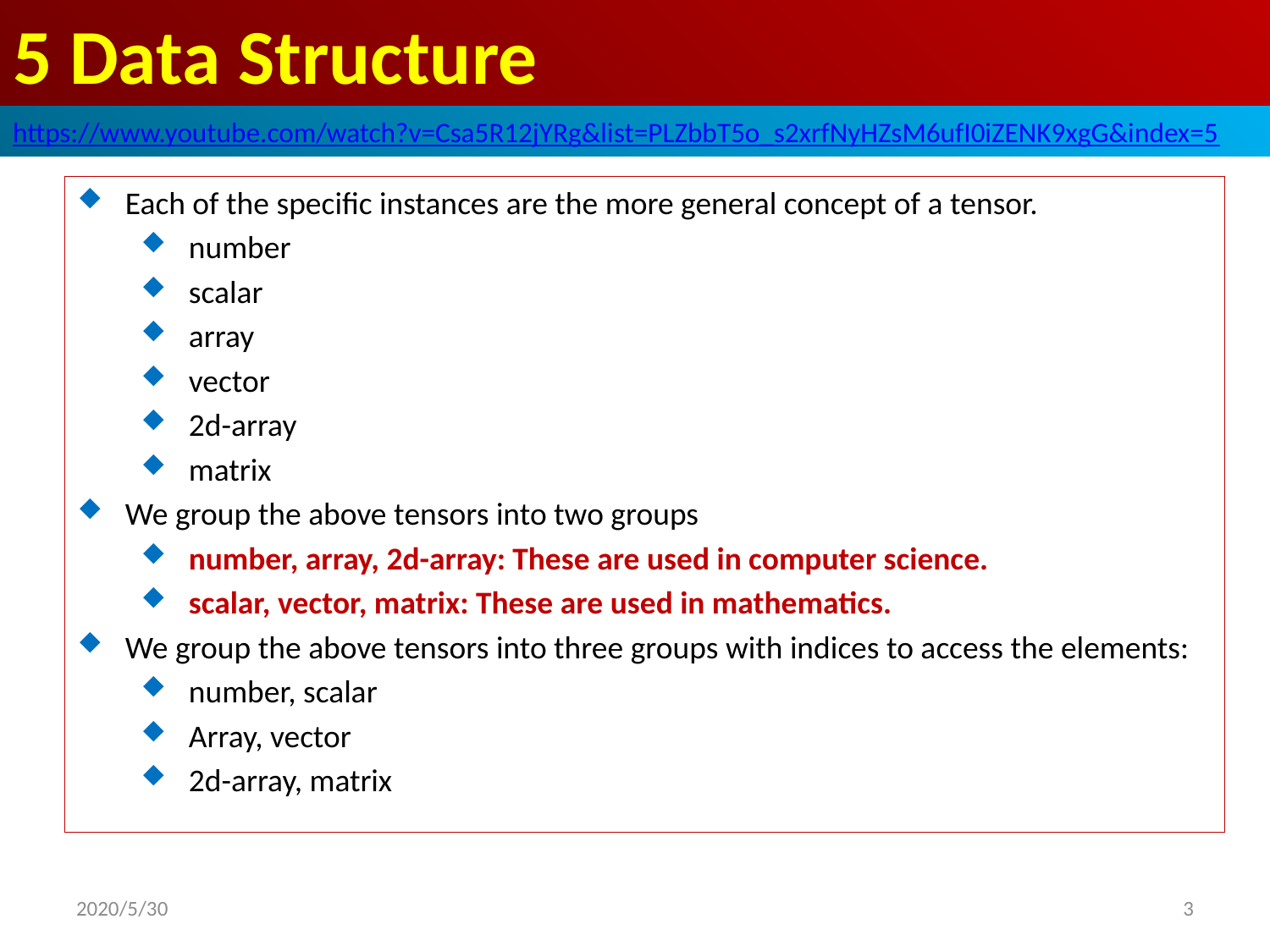

# 5 Data Structure
https://www.youtube.com/watch?v=Csa5R12jYRg&list=PLZbbT5o_s2xrfNyHZsM6ufI0iZENK9xgG&index=5
Each of the specific instances are the more general concept of a tensor.
number
scalar
array
vector
2d-array
matrix
We group the above tensors into two groups
number, array, 2d-array: These are used in computer science.
scalar, vector, matrix: These are used in mathematics.
We group the above tensors into three groups with indices to access the elements:
number, scalar
Array, vector
2d-array, matrix

2020/5/30
3